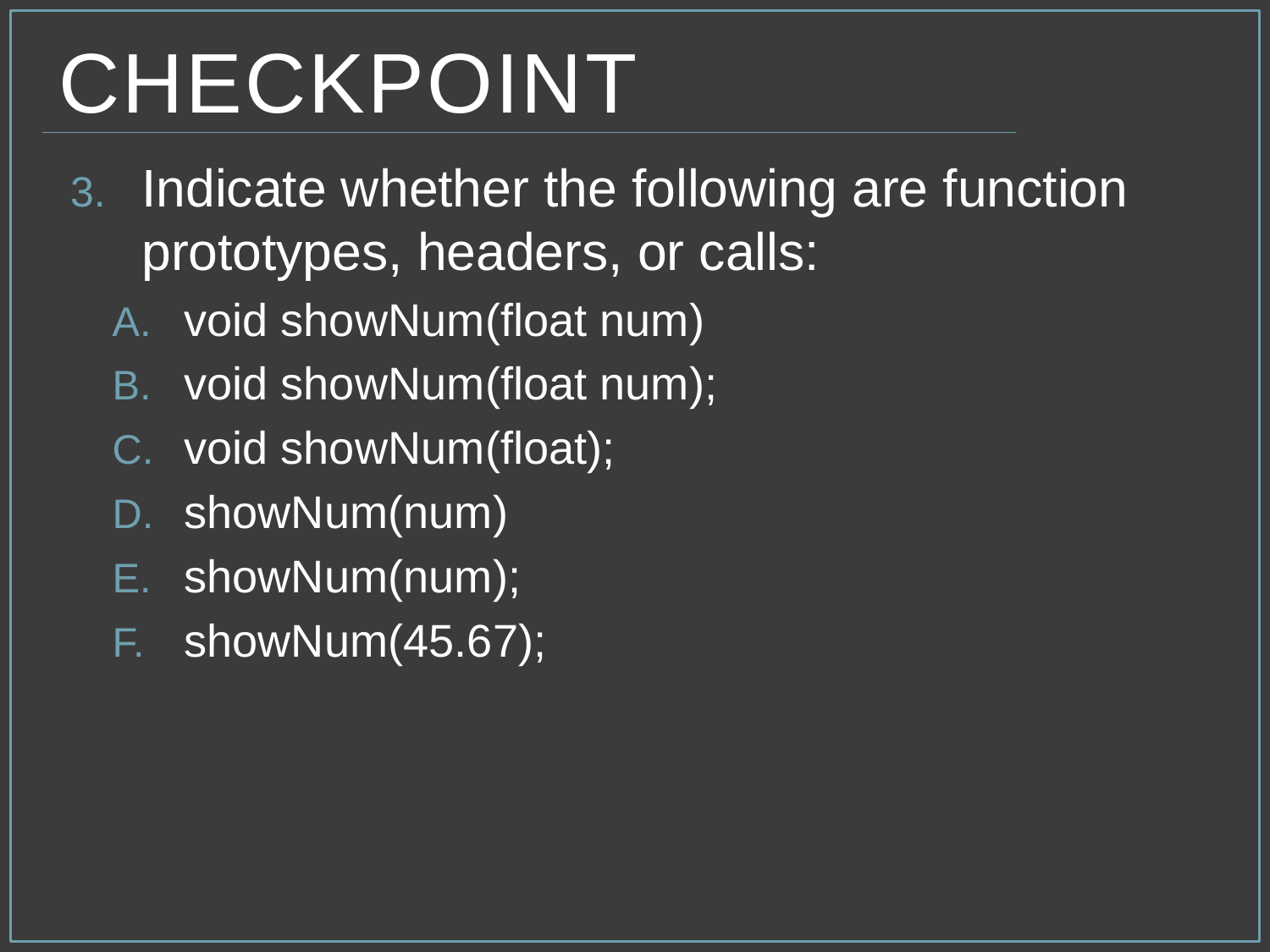

# Checkpoint
Indicate whether the following are function prototypes, headers, or calls:
void showNum(float num)
void showNum(float num);
void showNum(float);
showNum(num)
showNum(num);
showNum(45.67);